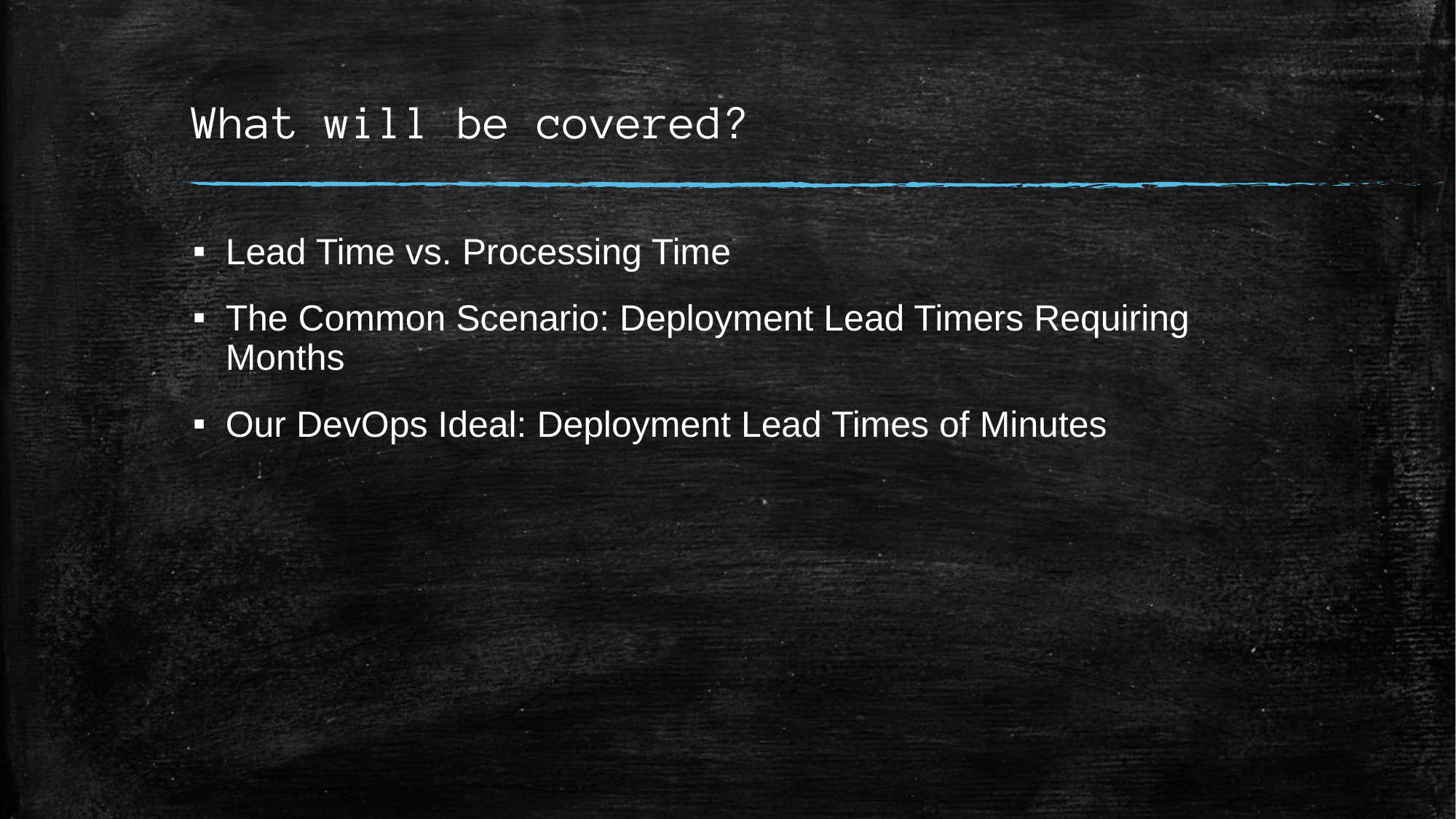

# What will be covered?
Lead Time vs. Processing Time
The Common Scenario: Deployment Lead Timers Requiring Months
Our DevOps Ideal: Deployment Lead Times of Minutes